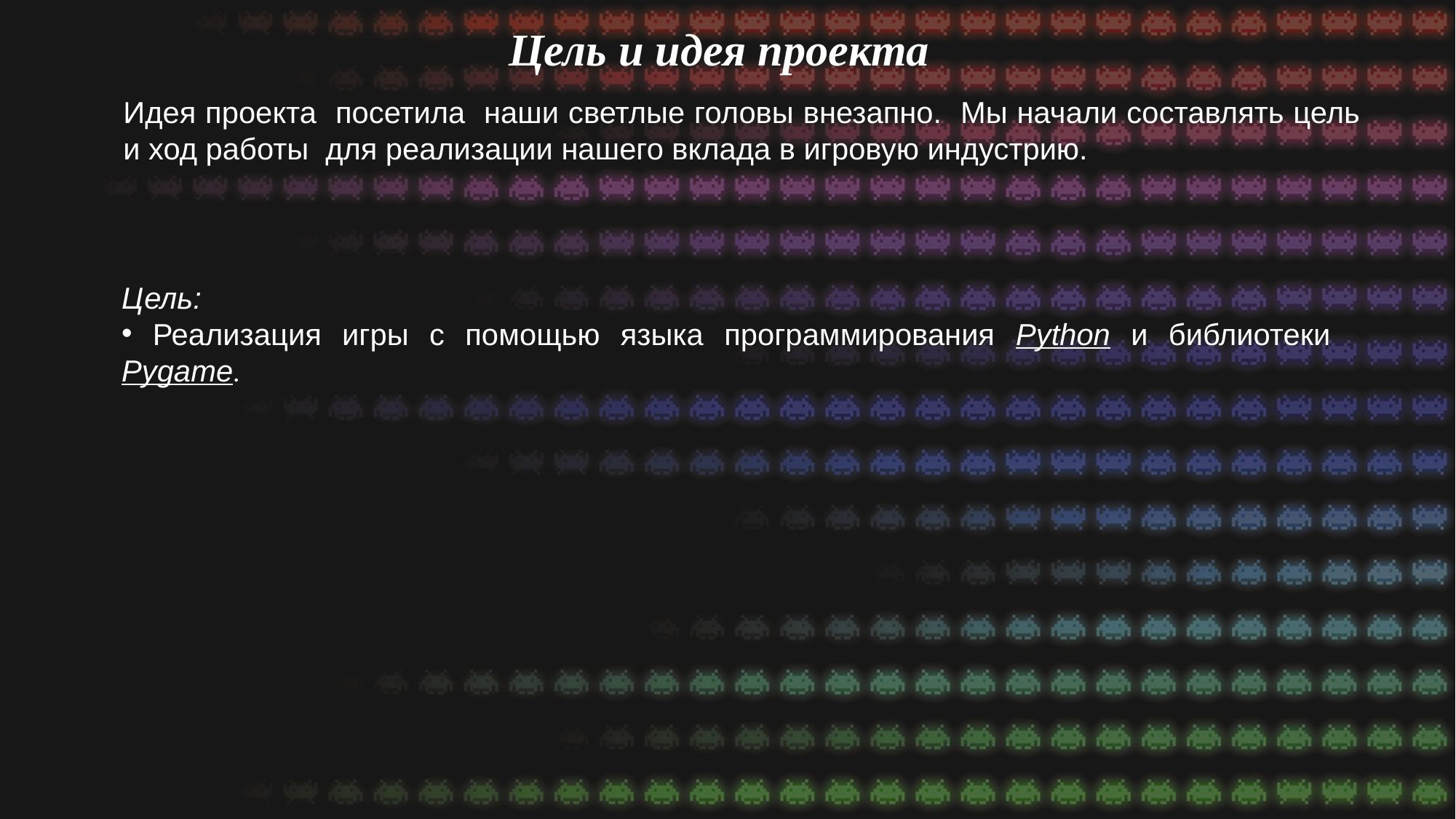

Цель и идея проекта
Идея проекта  посетила  наши светлые головы внезапно.  Мы начали составлять цель и ход работы  для реализации нашего вклада в игровую индустрию.

Цель:
 Реализация игры с помощью языка программирования Python и библиотеки Pygame.